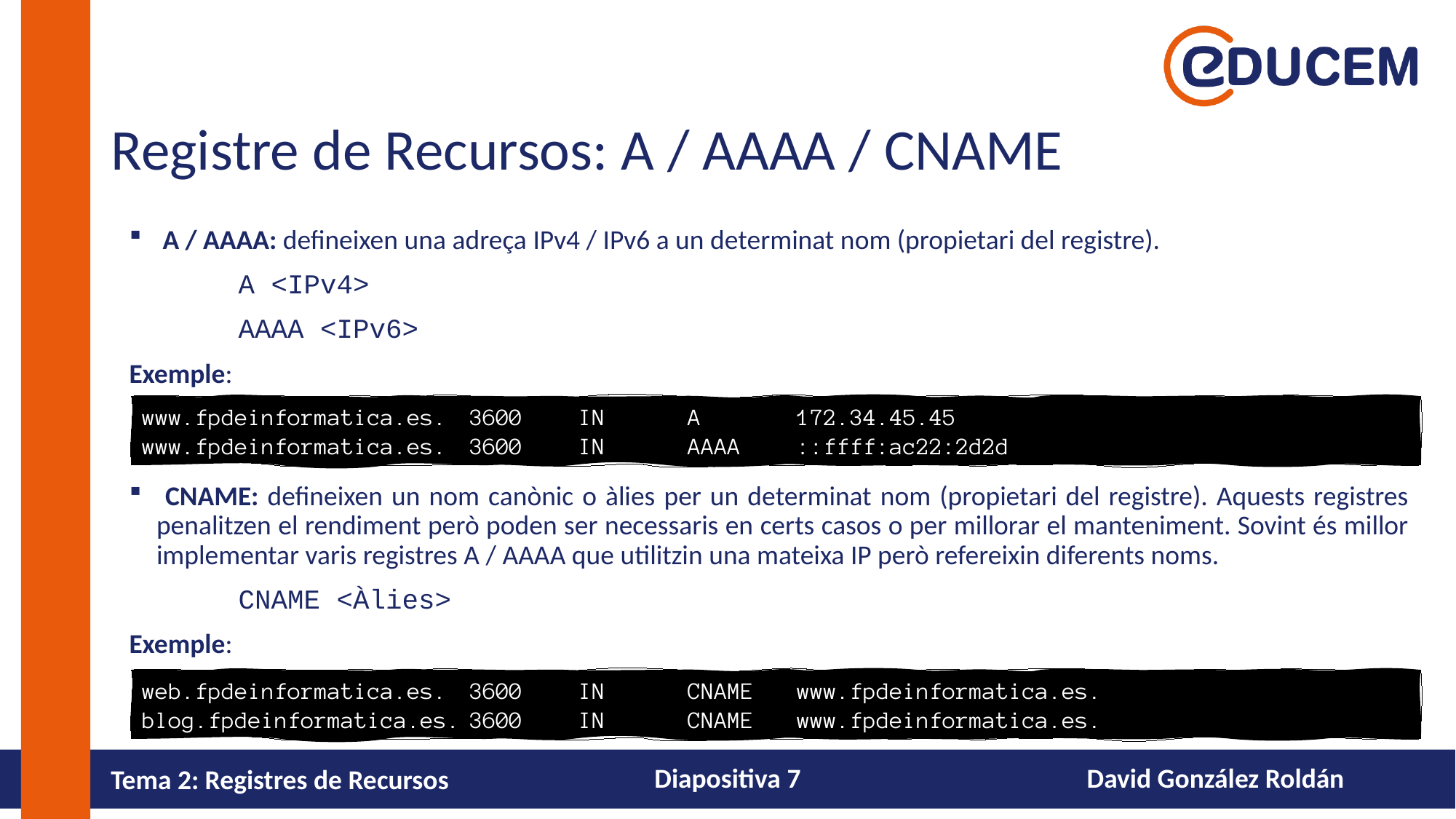

# Registre de Recursos: A / AAAA / CNAME
 A / AAAA: defineixen una adreça IPv4 / IPv6 a un determinat nom (propietari del registre).
	A <IPv4>
	AAAA <IPv6>
Exemple:

 CNAME: defineixen un nom canònic o àlies per un determinat nom (propietari del registre). Aquests registres penalitzen el rendiment però poden ser necessaris en certs casos o per millorar el manteniment. Sovint és millor implementar varis registres A / AAAA que utilitzin una mateixa IP però refereixin diferents noms.
	CNAME <Àlies>
Exemple:

www.fpdeinformatica.es.	3600	IN	A	172.34.45.45
www.fpdeinformatica.es.	3600	IN	AAAA	::ffff:ac22:2d2d
web.fpdeinformatica.es.	3600	IN	CNAME	www.fpdeinformatica.es.
blog.fpdeinformatica.es.	3600	IN	CNAME	www.fpdeinformatica.es.
Diapositiva 7
David González Roldán
Tema 2: Registres de Recursos